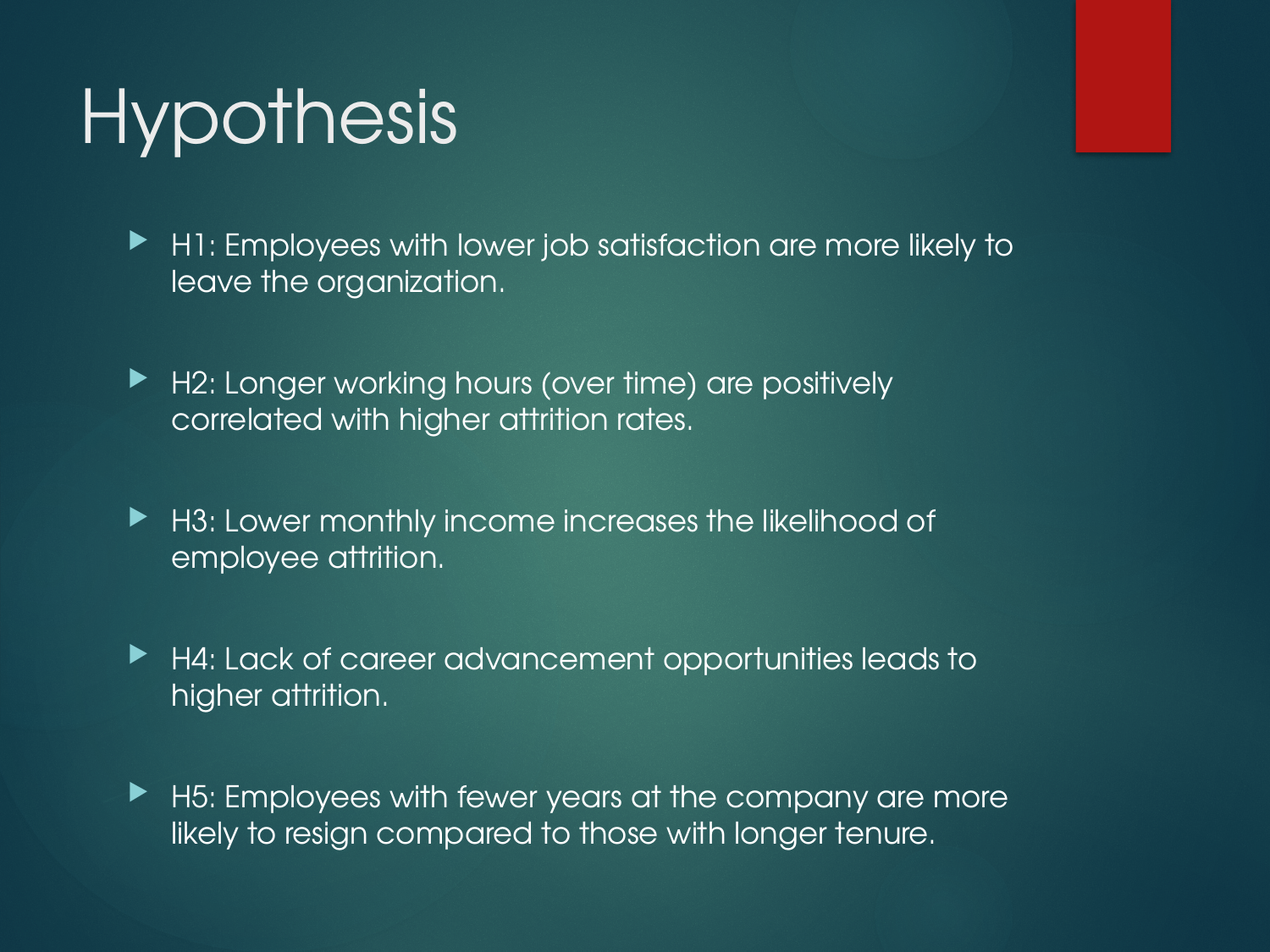

# Hypothesis
H1: Employees with lower job satisfaction are more likely to leave the organization.

H2: Longer working hours (over time) are positively correlated with higher attrition rates.

H3: Lower monthly income increases the likelihood of employee attrition.

H4: Lack of career advancement opportunities leads to higher attrition.

H5: Employees with fewer years at the company are more likely to resign compared to those with longer tenure.